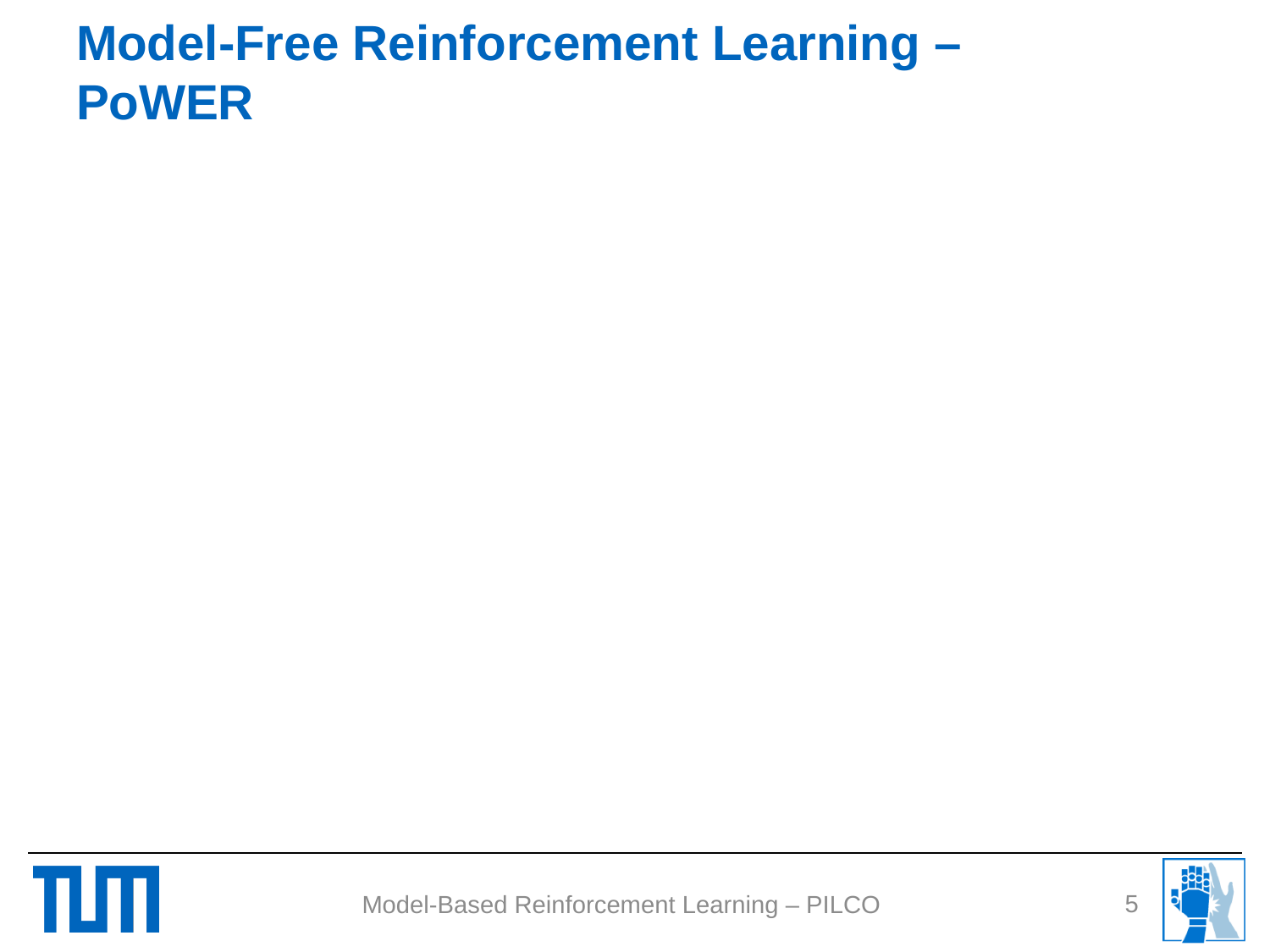

# Model-Free Reinforcement Learning – PoWER
5
Model-Based Reinforcement Learning – PILCO